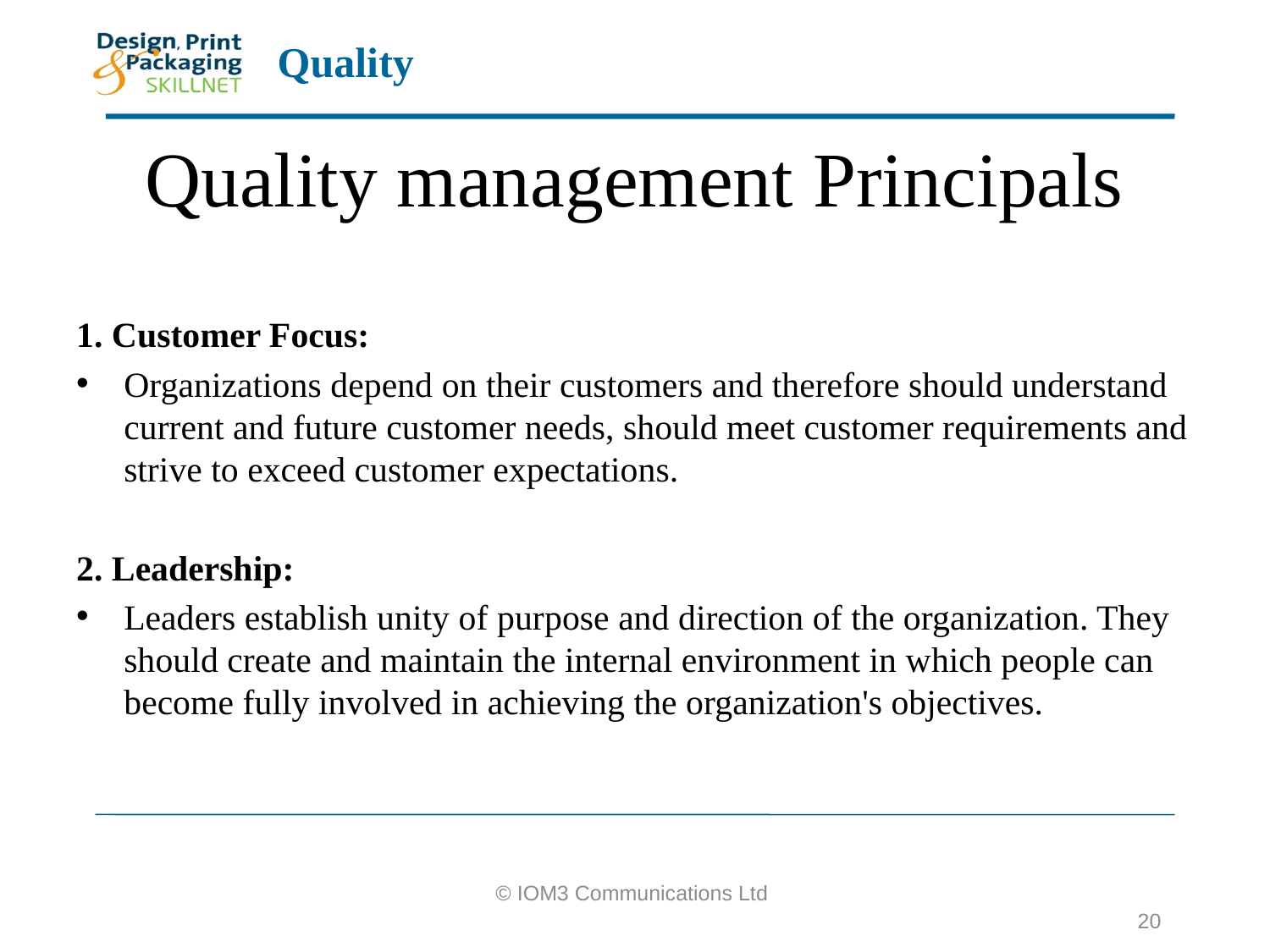

# Quality management Principals
1. Customer Focus:
Organizations depend on their customers and therefore should understand current and future customer needs, should meet customer requirements and strive to exceed customer expectations.

2. Leadership:
Leaders establish unity of purpose and direction of the organization. They should create and maintain the internal environment in which people can become fully involved in achieving the organization's objectives.

© IOM3 Communications Ltd

20